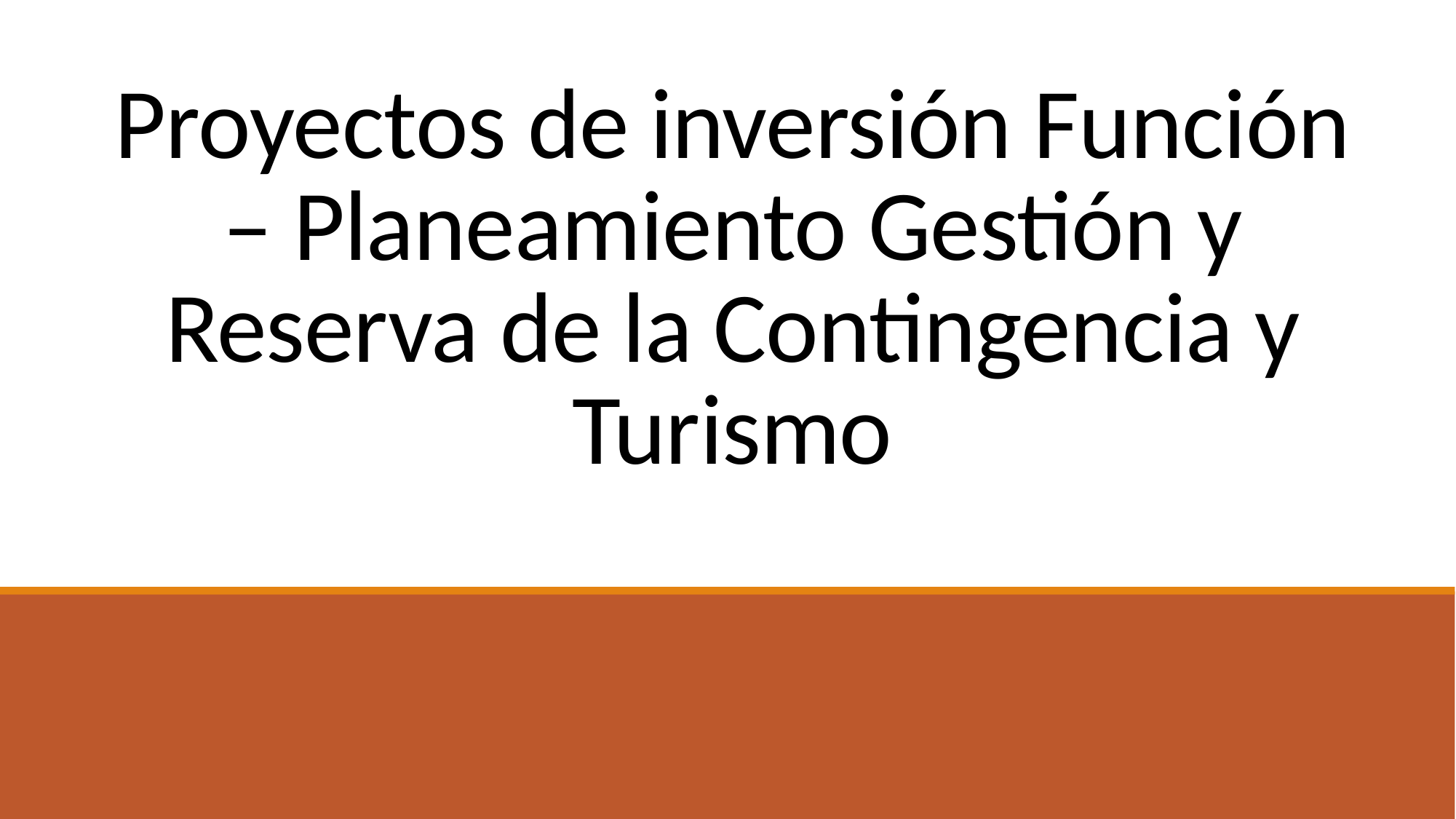

Proyectos de inversión Función – Planeamiento Gestión y Reserva de la Contingencia y Turismo